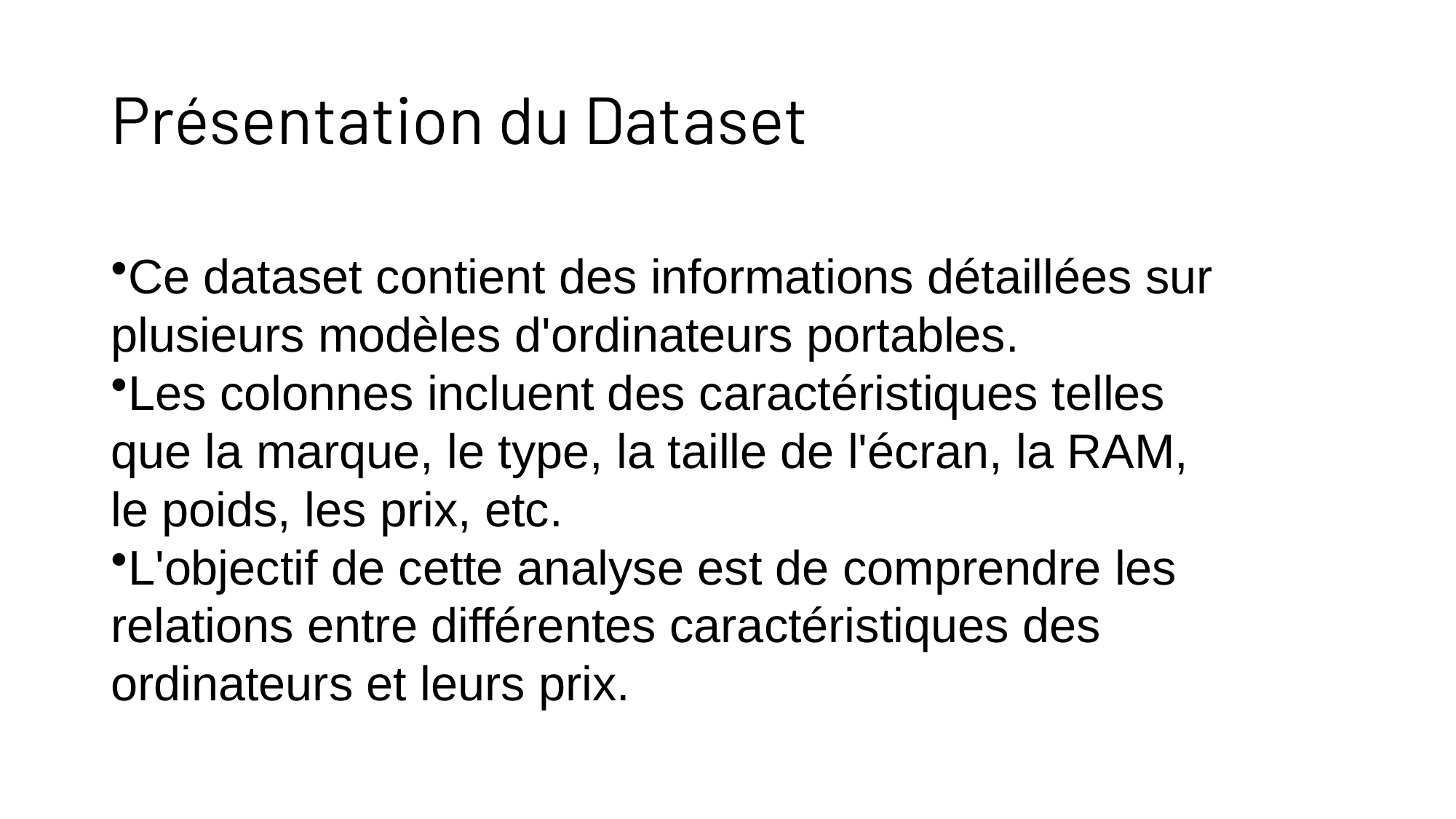

# Présentation du Dataset
Ce dataset contient des informations détaillées sur plusieurs modèles d'ordinateurs portables.
Les colonnes incluent des caractéristiques telles que la marque, le type, la taille de l'écran, la RAM, le poids, les prix, etc.
L'objectif de cette analyse est de comprendre les relations entre différentes caractéristiques des ordinateurs et leurs prix.